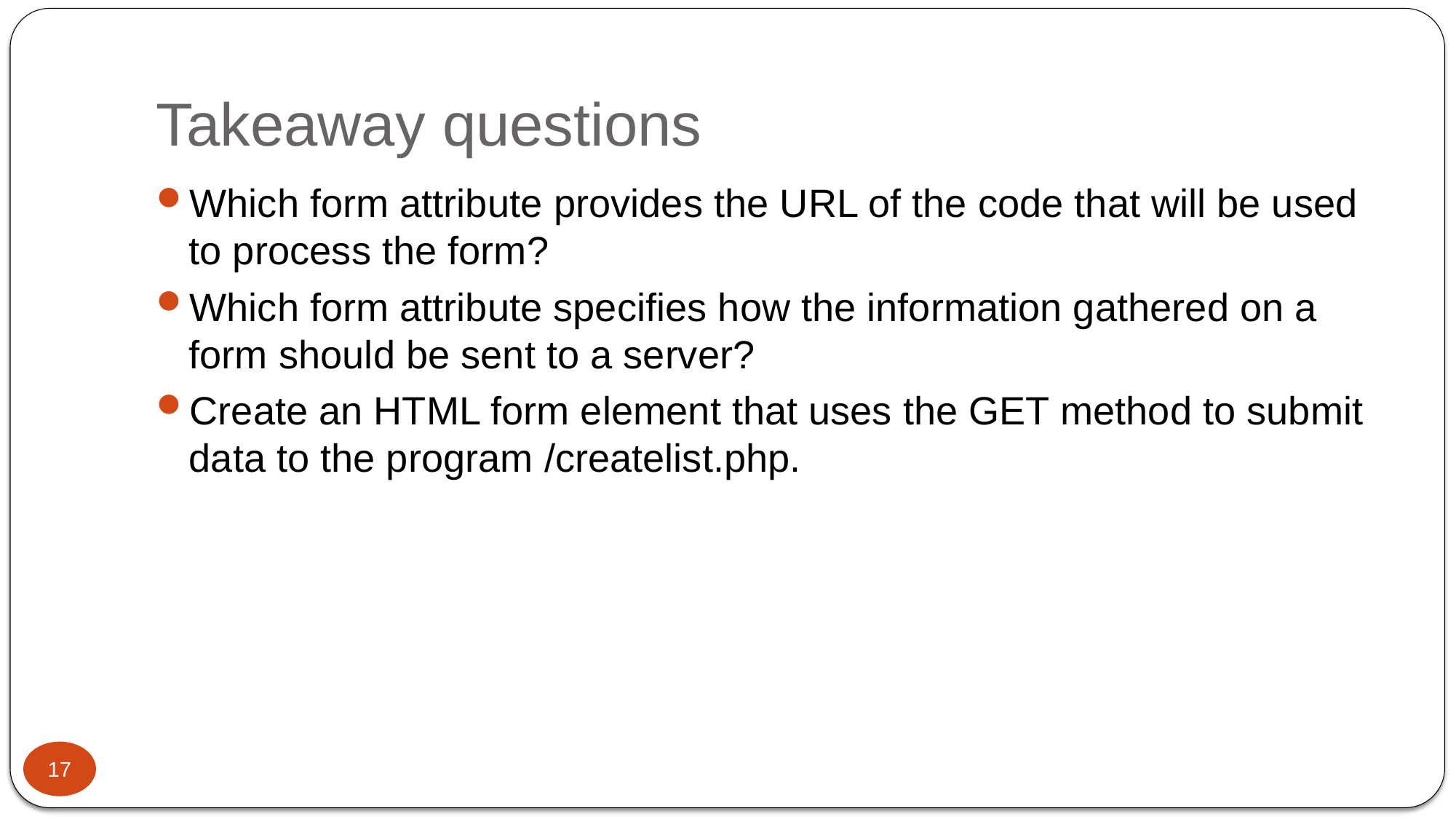

# Takeaway questions
Which form attribute provides the URL of the code that will be used to process the form?
Which form attribute specifies how the information gathered on a form should be sent to a server?
Create an HTML form element that uses the GET method to submit data to the program /createlist.php.

17